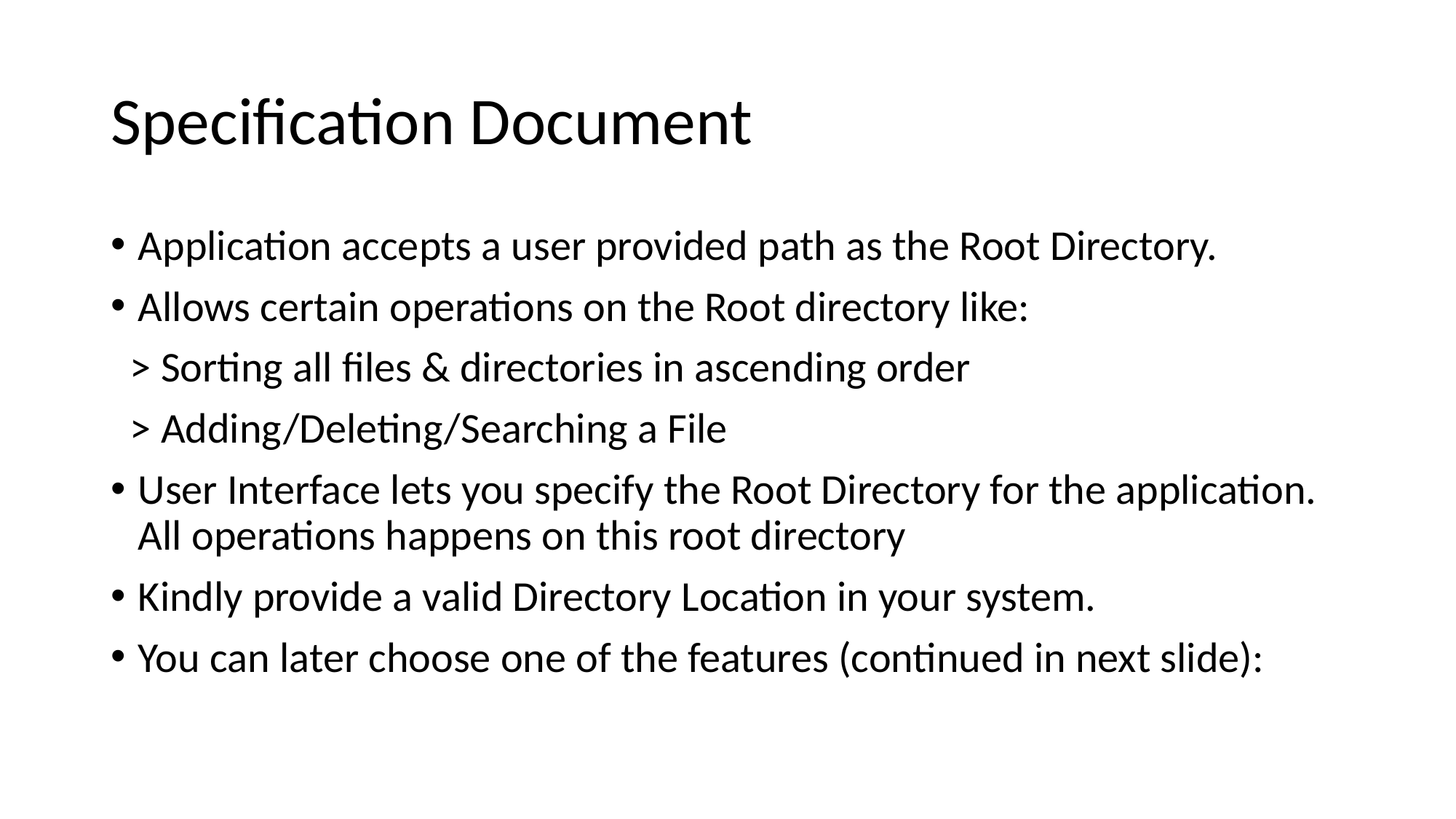

# Specification Document
Application accepts a user provided path as the Root Directory.
Allows certain operations on the Root directory like:
  > Sorting all files & directories in ascending order
  > Adding/Deleting/Searching a File
User Interface lets you specify the Root Directory for the application. All operations happens on this root directory
Kindly provide a valid Directory Location in your system.
You can later choose one of the features (continued in next slide):